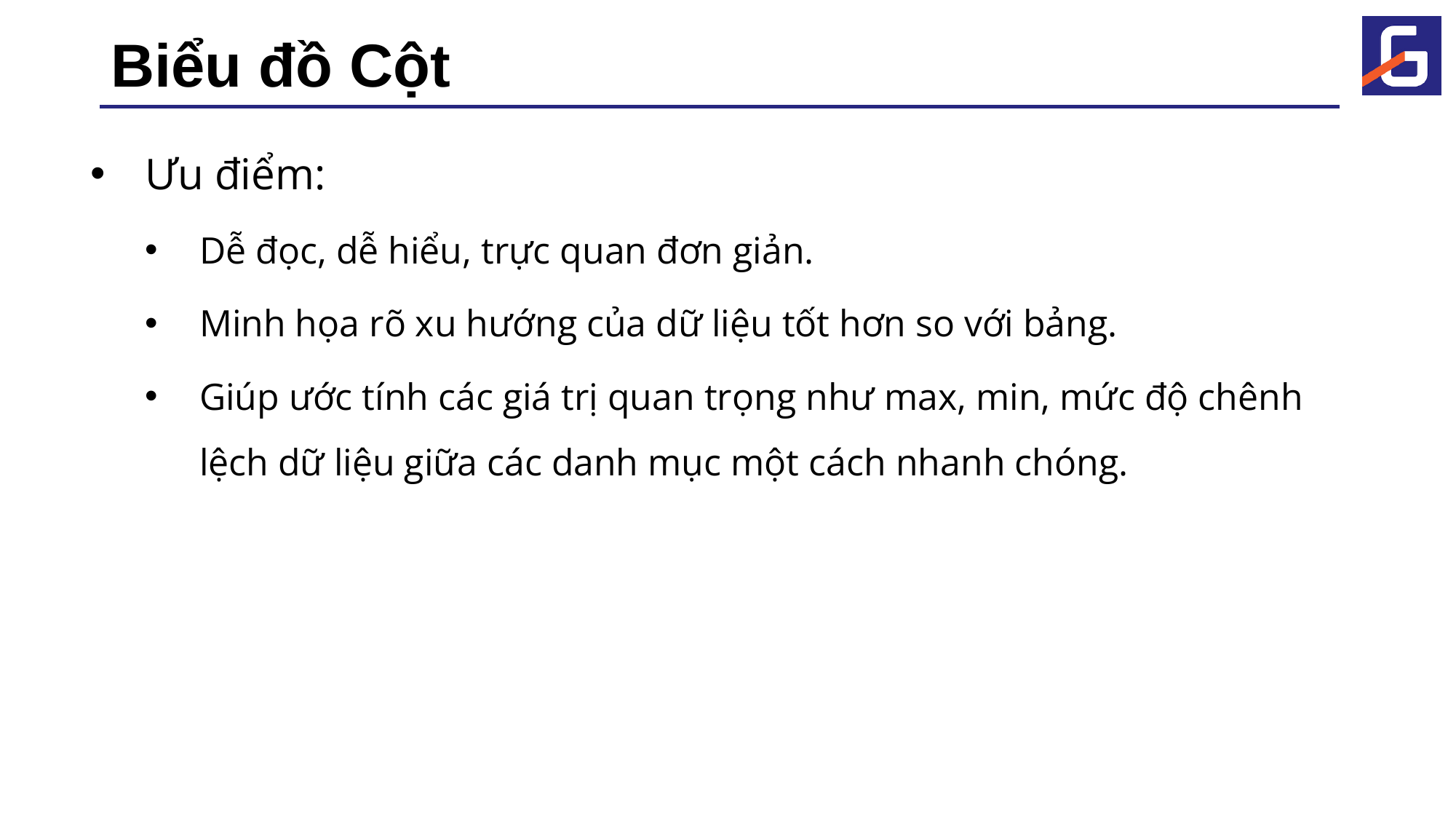

# Biểu đồ Cột
Ưu điểm:
Dễ đọc, dễ hiểu, trực quan đơn giản.
Minh họa rõ xu hướng của dữ liệu tốt hơn so với bảng.
Giúp ước tính các giá trị quan trọng như max, min, mức độ chênh lệch dữ liệu giữa các danh mục một cách nhanh chóng.